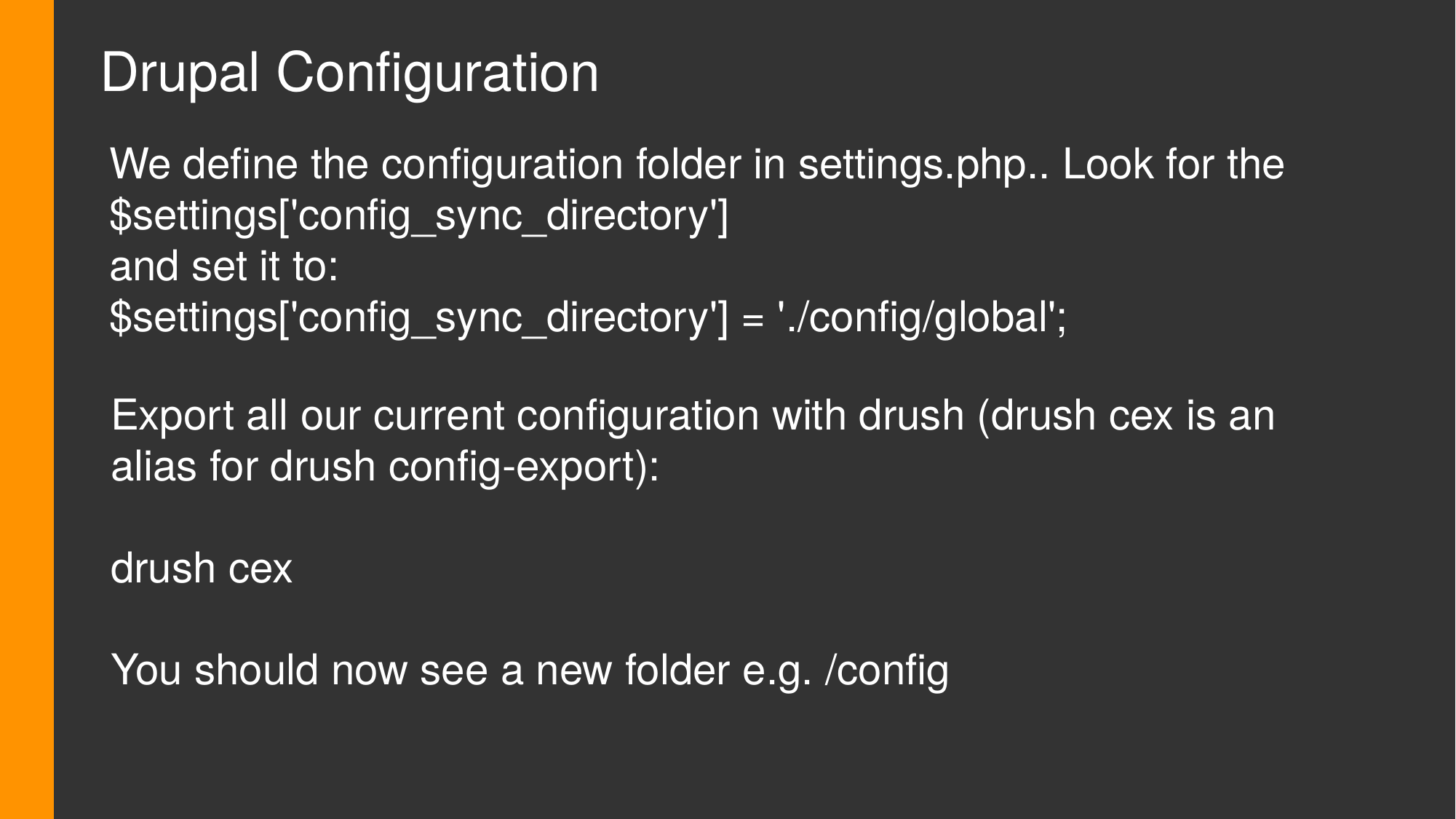

# Drupal Configuration
We define the configuration folder in settings.php.. Look for the
$settings['config_sync_directory']
and set it to:
$settings['config_sync_directory'] = './config/global';

Export all our current configuration with drush (drush cex is an alias for drush config-export):

drush cex

You should now see a new folder e.g. /config